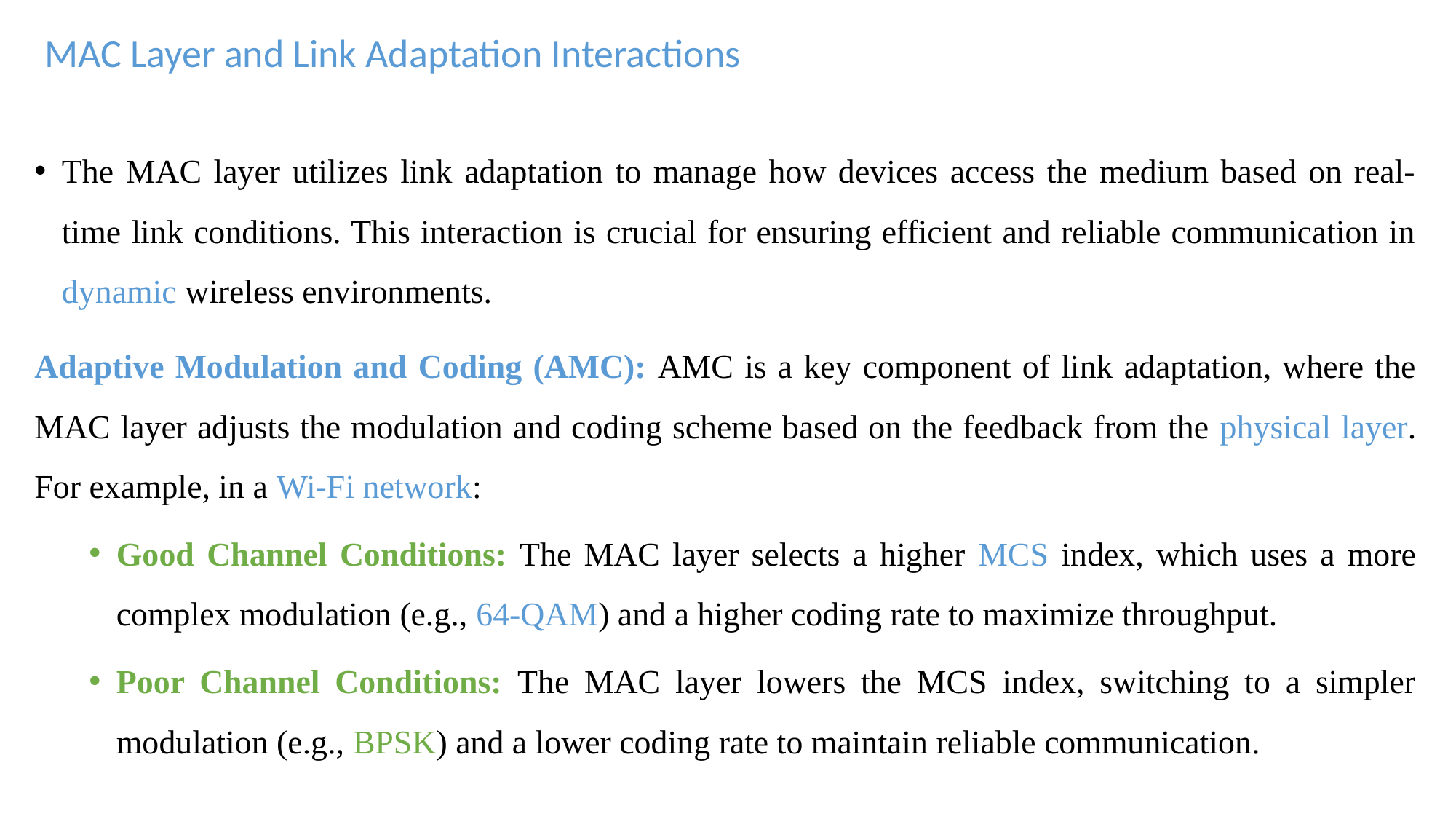

# MAC Layer and Link Adaptation Interactions
The MAC layer utilizes link adaptation to manage how devices access the medium based on real-time link conditions. This interaction is crucial for ensuring efficient and reliable communication in dynamic wireless environments.
Adaptive Modulation and Coding (AMC): AMC is a key component of link adaptation, where the MAC layer adjusts the modulation and coding scheme based on the feedback from the physical layer. For example, in a Wi-Fi network:
Good Channel Conditions: The MAC layer selects a higher MCS index, which uses a more complex modulation (e.g., 64-QAM) and a higher coding rate to maximize throughput.
Poor Channel Conditions: The MAC layer lowers the MCS index, switching to a simpler modulation (e.g., BPSK) and a lower coding rate to maintain reliable communication.